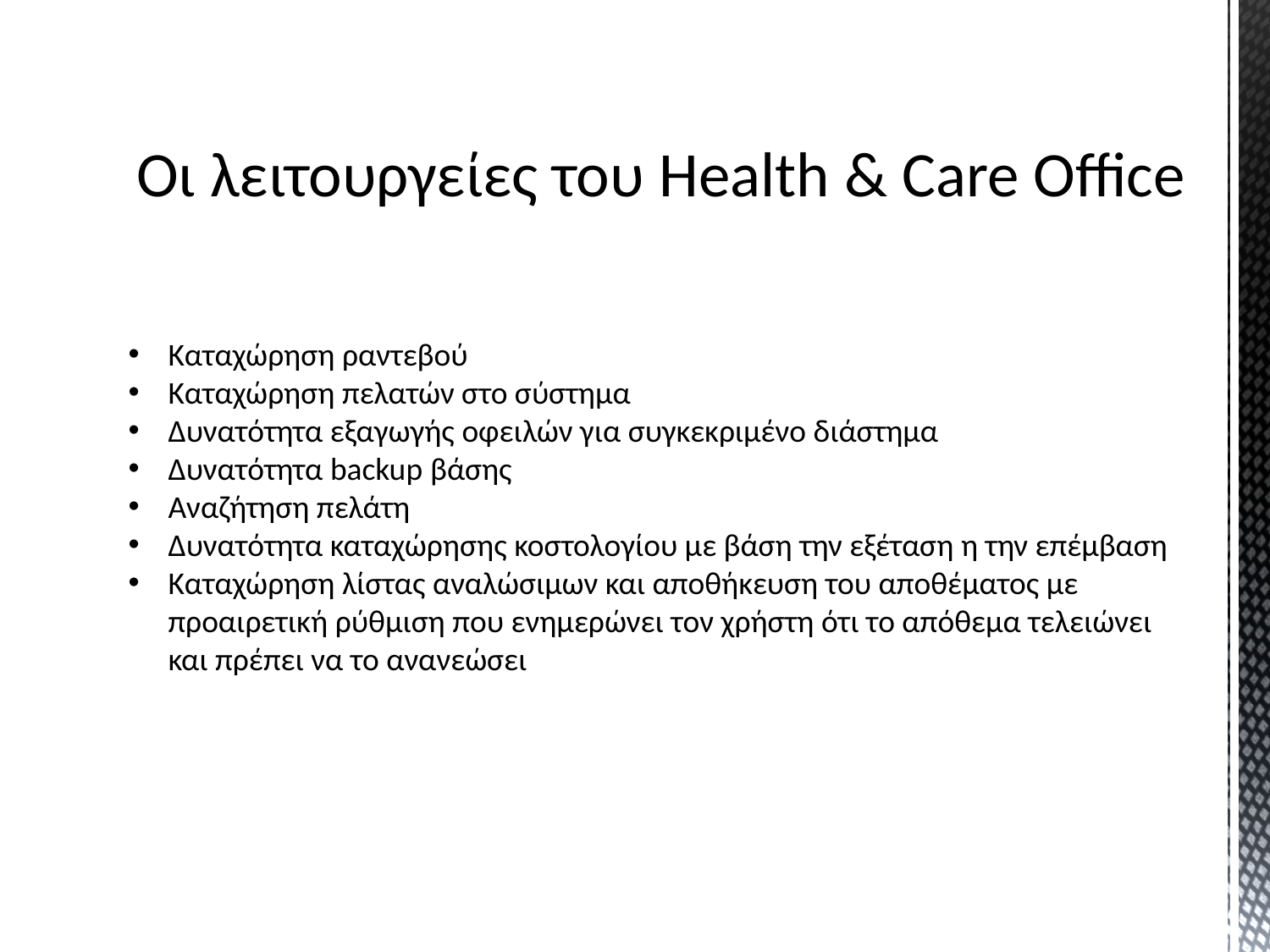

Οι λειτουργείες του Health & Care Office
Καταχώρηση ραντεβού
Καταχώρηση πελατών στο σύστημα
Δυνατότητα εξαγωγής οφειλών για συγκεκριμένο διάστημα
Δυνατότητα backup βάσης
Αναζήτηση πελάτη
Δυνατότητα καταχώρησης κοστολογίου με βάση την εξέταση η την επέμβαση
Καταχώρηση λίστας αναλώσιμων και αποθήκευση του αποθέματος με προαιρετική ρύθμιση που ενημερώνει τον χρήστη ότι το απόθεμα τελειώνει και πρέπει να το ανανεώσει